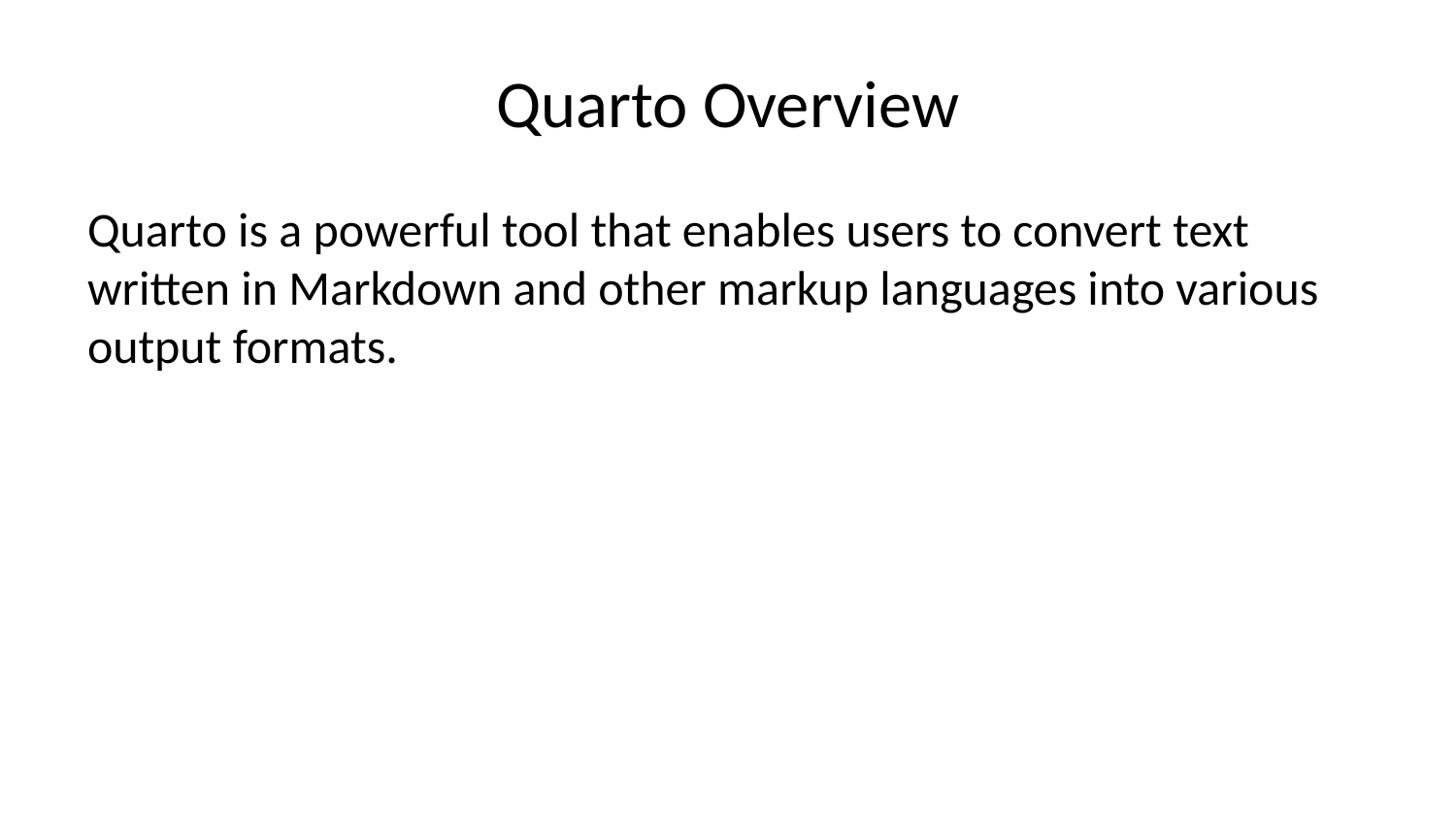

# Quarto Overview
Quarto is a powerful tool that enables users to convert text written in Markdown and other markup languages into various output formats.